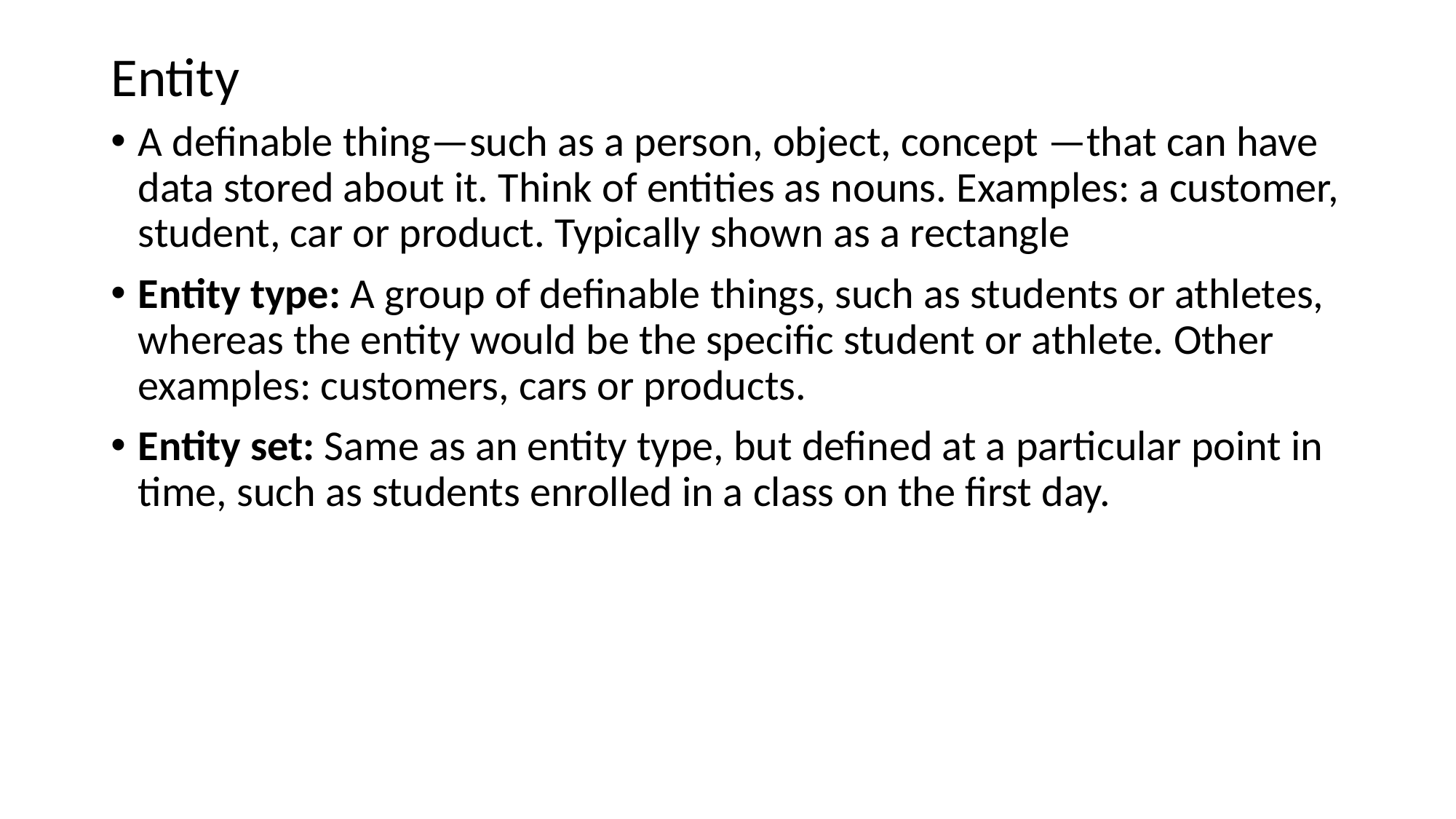

# Entity
A definable thing—such as a person, object, concept —that can have data stored about it. Think of entities as nouns. Examples: a customer, student, car or product. Typically shown as a rectangle
Entity type: A group of definable things, such as students or athletes, whereas the entity would be the specific student or athlete. Other examples: customers, cars or products.
Entity set: Same as an entity type, but defined at a particular point in time, such as students enrolled in a class on the first day.